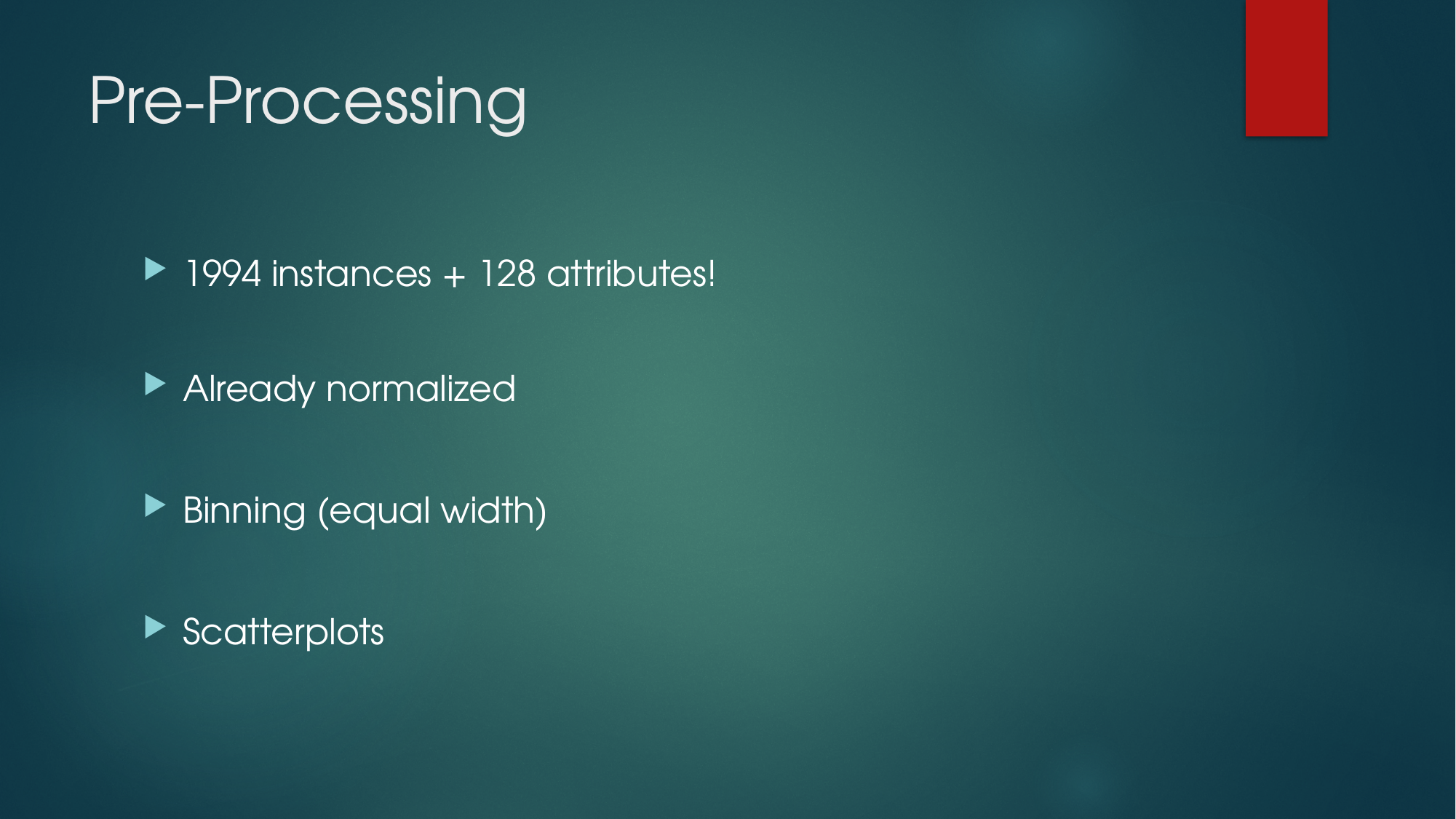

# Pre-Processing
1994 instances + 128 attributes!

Already normalized

Binning (equal width)

Scatterplots